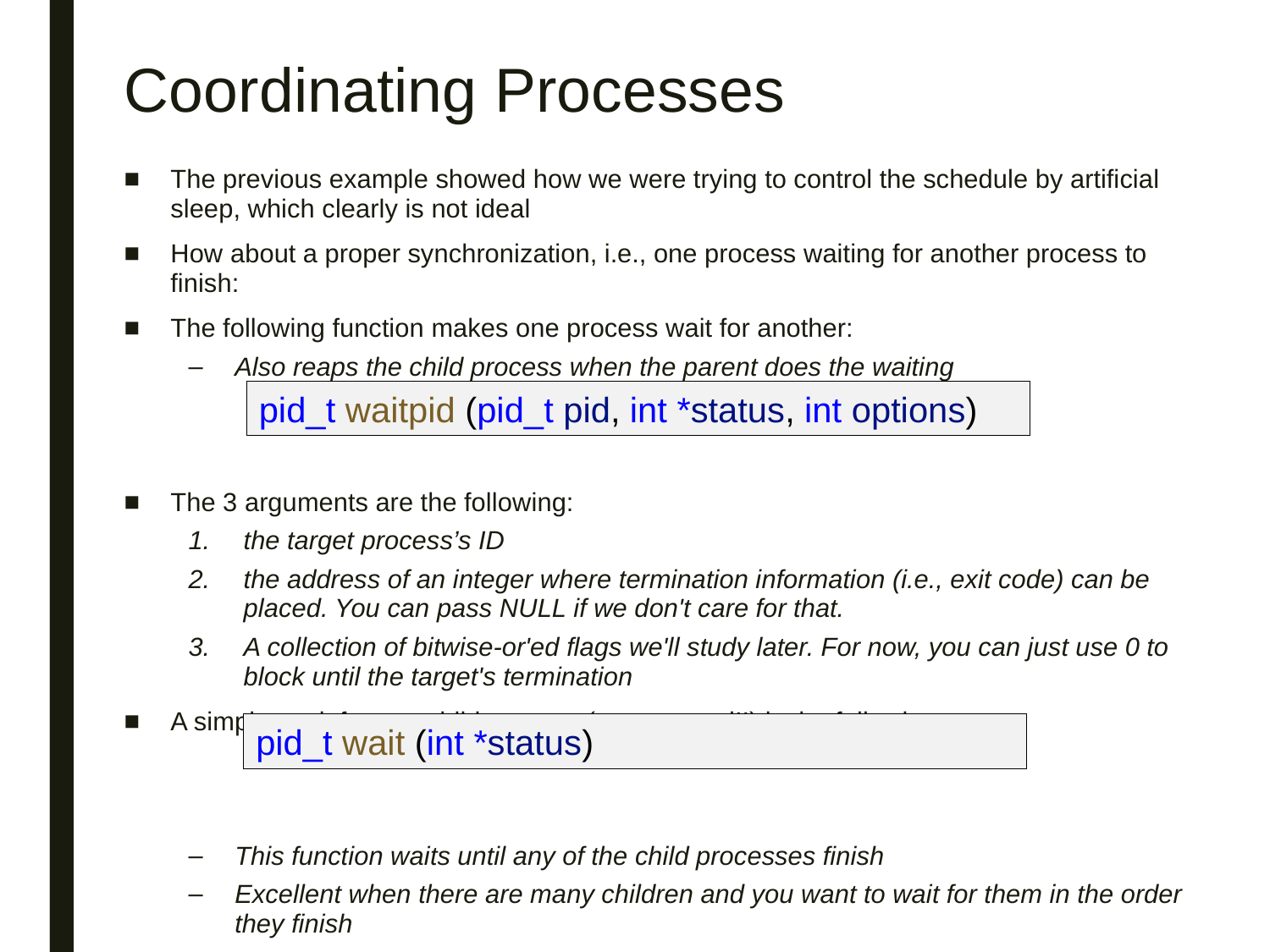

# Coordinating Processes
The previous example showed how we were trying to control the schedule by artificial sleep, which clearly is not ideal
How about a proper synchronization, i.e., one process waiting for another process to finish:
The following function makes one process wait for another:
Also reaps the child process when the parent does the waiting

The 3 arguments are the following:
the target process’s ID
the address of an integer where termination information (i.e., exit code) can be placed. You can pass NULL if we don't care for that.
A collection of bitwise-or'ed flags we'll study later. For now, you can just use 0 to block until the target's termination
A simpler wait for any child process (not targeted!!) is the following:

This function waits until any of the child processes finish
Excellent when there are many children and you want to wait for them in the order they finish

pid_t waitpid (pid_t pid, int *status, int options)
pid_t wait (int *status)